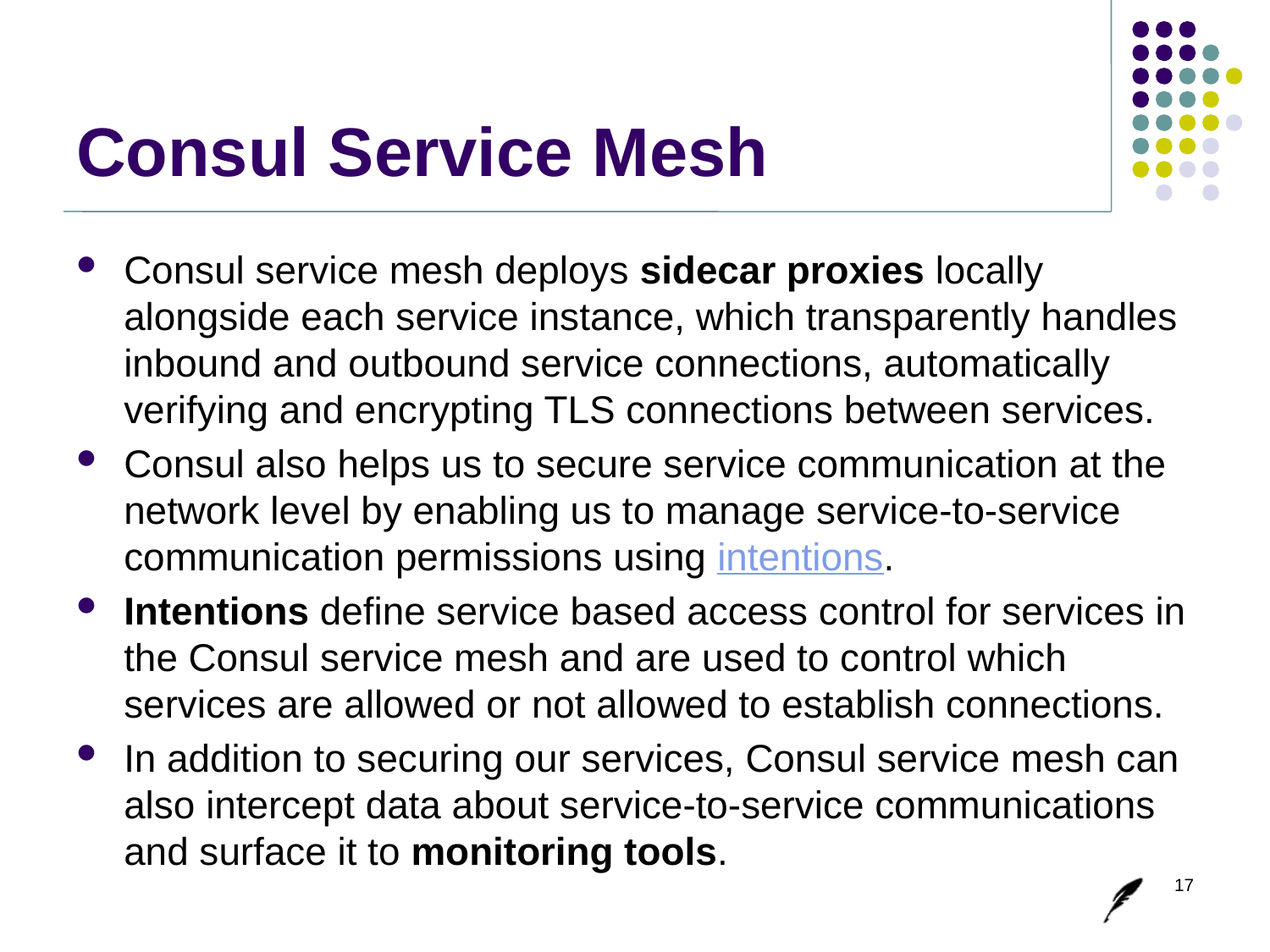

# Consul Service Mesh
Consul service mesh deploys sidecar proxies locally alongside each service instance, which transparently handles inbound and outbound service connections, automatically verifying and encrypting TLS connections between services.
Consul also helps us to secure service communication at the network level by enabling us to manage service-to-service communication permissions using intentions.
Intentions define service based access control for services in the Consul service mesh and are used to control which services are allowed or not allowed to establish connections.
In addition to securing our services, Consul service mesh can also intercept data about service-to-service communications and surface it to monitoring tools.
17